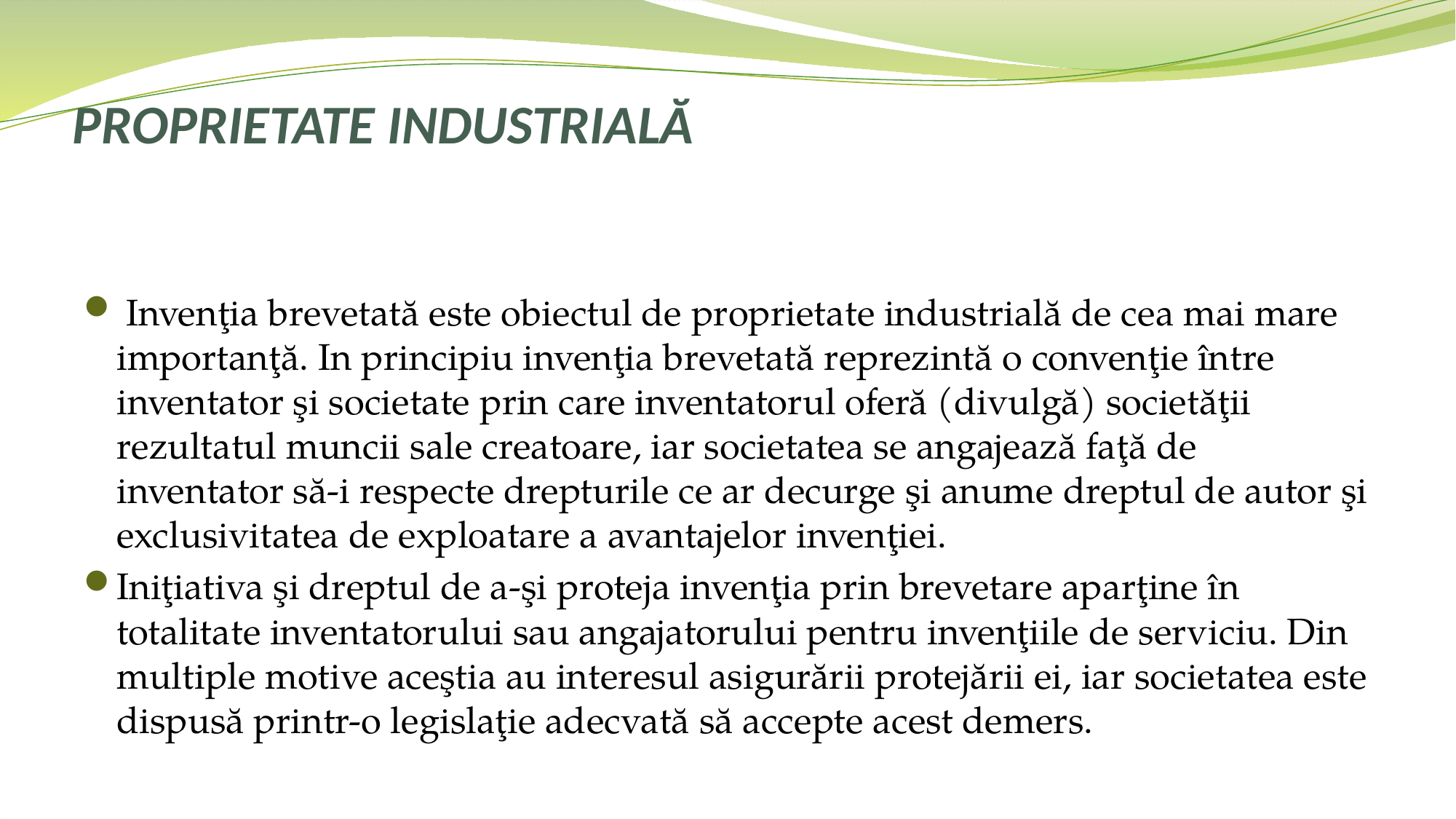

# PROPRIETATE INDUSTRIALĂ

 Invenţia brevetată este obiectul de proprietate industrială de cea mai mare importanţă. In principiu invenţia brevetată reprezintă o convenţie între inventator şi societate prin care inventatorul oferă (divulgă) societăţii rezultatul muncii sale creatoare, iar societatea se angajează faţă de inventator să-i respecte drepturile ce ar decurge şi anume dreptul de autor şi exclusivitatea de exploatare a avantajelor invenţiei.
Iniţiativa şi dreptul de a-şi proteja invenţia prin brevetare aparţine în totalitate inventatorului sau angajatorului pentru invenţiile de serviciu. Din multiple motive aceştia au interesul asigurării protejării ei, iar societatea este dispusă printr-o legislaţie adecvată să accepte acest demers.